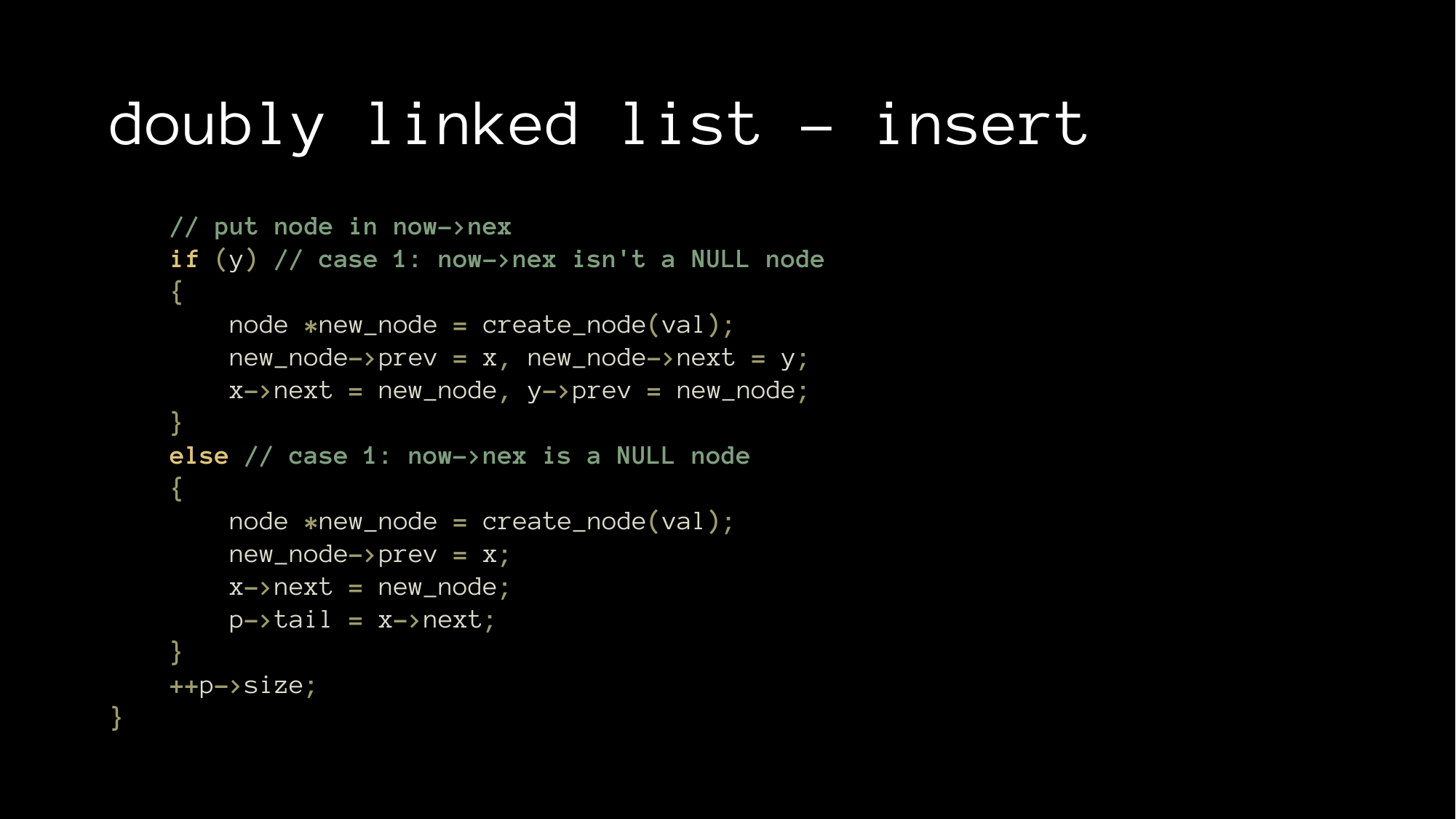

# doubly linked list - insert
    // put node in now->nex
    if (y) // case 1: now->nex isn't a NULL node
    {
        node *new_node = create_node(val);
        new_node->prev = x, new_node->next = y;
        x->next = new_node, y->prev = new_node;
    }
    else // case 1: now->nex is a NULL node
    {
        node *new_node = create_node(val);
        new_node->prev = x;
        x->next = new_node;
        p->tail = x->next;
    }
    ++p->size;
}